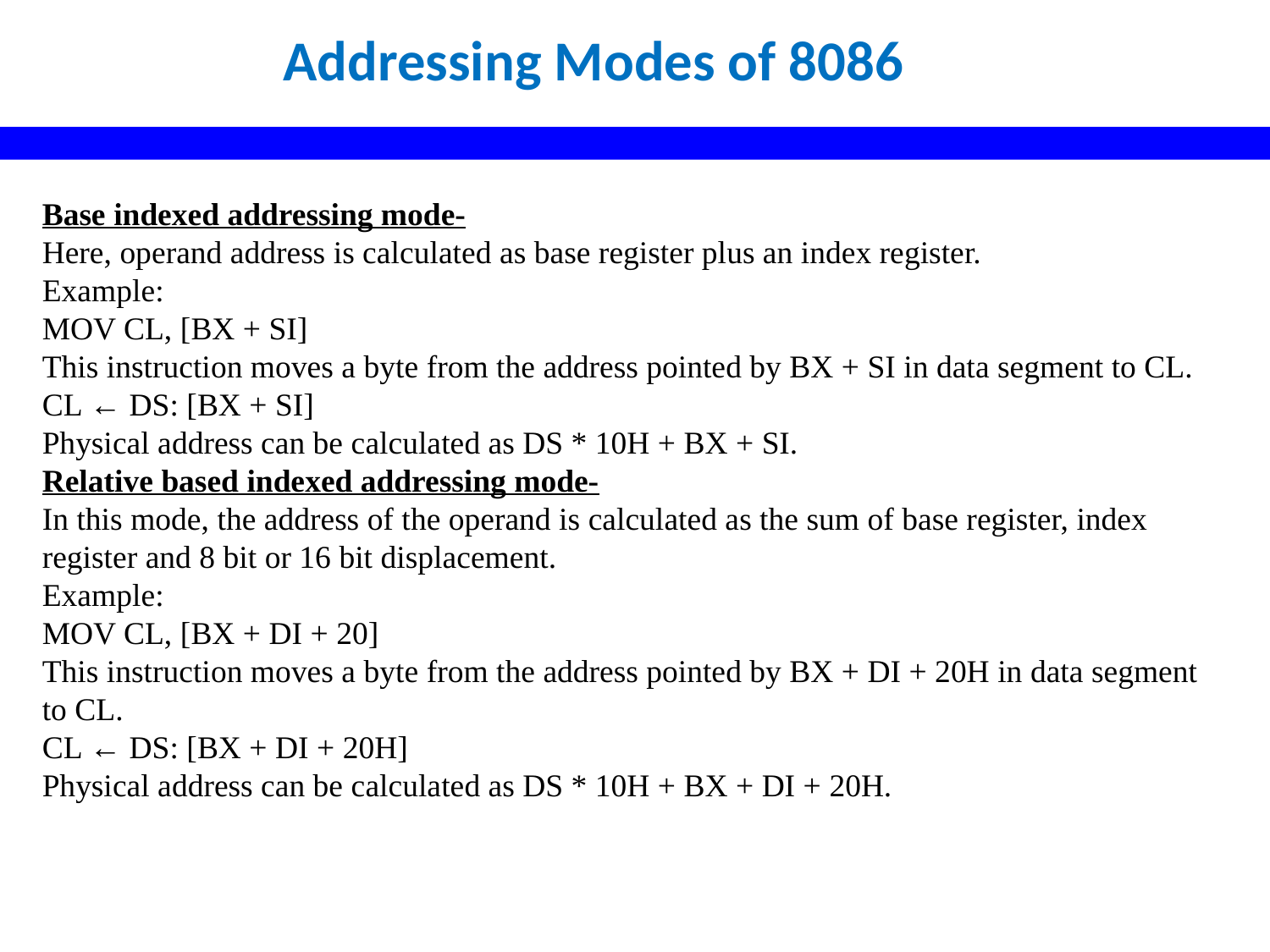

Addressing Modes of 8086

Base indexed addressing mode-
Here, operand address is calculated as base register plus an index register.
Example:
MOV CL, [BX + SI]
This instruction moves a byte from the address pointed by BX + SI in data segment to CL.
CL ← DS: [BX + SI]
Physical address can be calculated as DS * 10H + BX + SI.
Relative based indexed addressing mode-
In this mode, the address of the operand is calculated as the sum of base register, index register and 8 bit or 16 bit displacement.
Example:
MOV CL, [BX + DI + 20]
This instruction moves a byte from the address pointed by BX + DI + 20H in data segment to CL.
CL ← DS: [BX + DI + 20H]
Physical address can be calculated as DS * 10H + BX + DI + 20H.